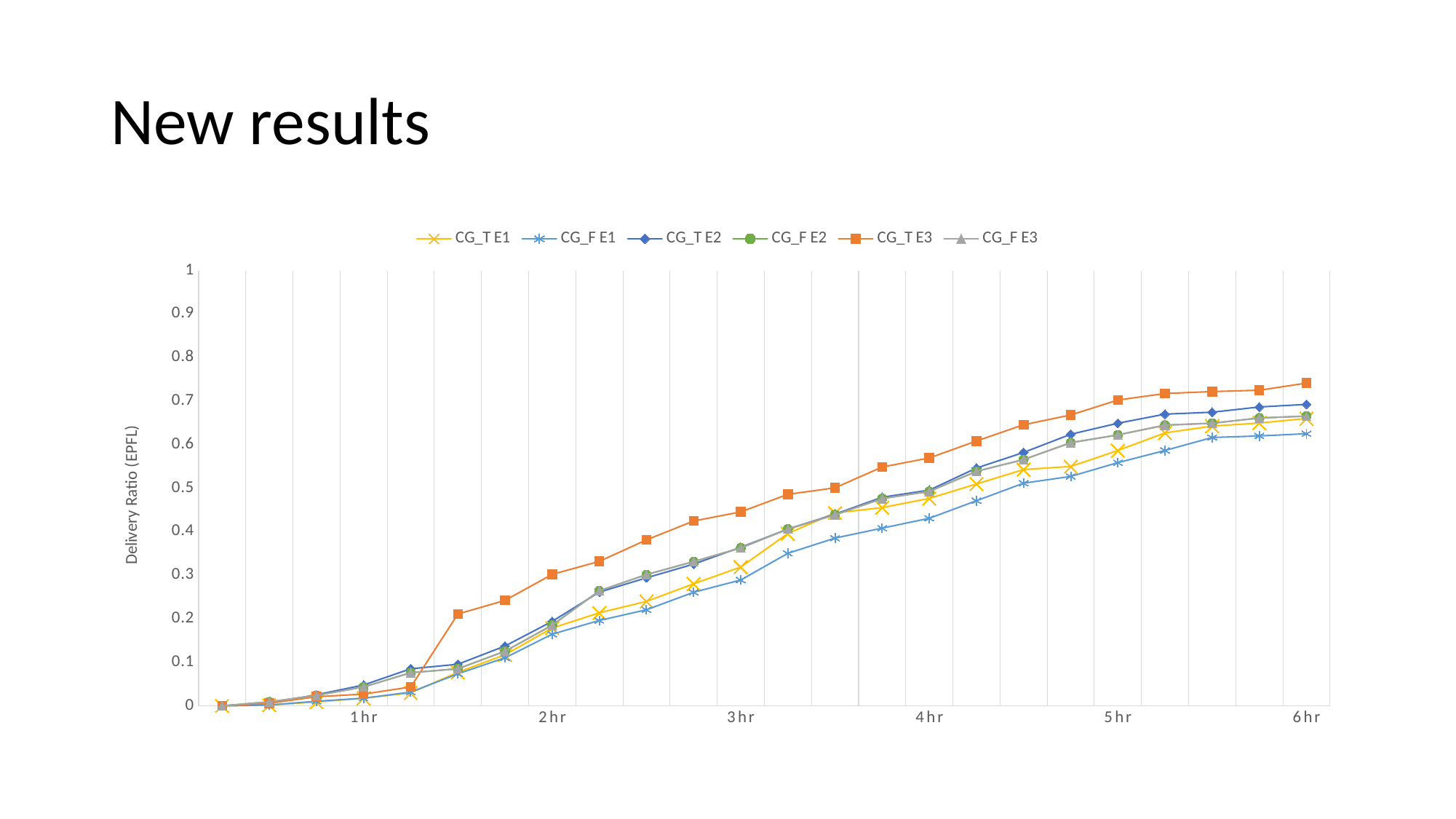

# New results

### Chart

| Category | CG_T E1 | CG_F E1 | CG_T E2 | CG_F E2 | CG_T E3 | CG_F E3 |
|---|---|---|---|---|---|---|
|  | 0.0 | 0.0 | 0.0 | 0.0 | 0.0 | 0.0 |
|  | 0.0018 | 0.0018 | 0.006 | 0.009 | 0.006 | 0.009 |
|  | 0.0088 | 0.0105 | 0.0254 | 0.0239 | 0.0209 | 0.0239 |
| 1hr | 0.0175 | 0.0175 | 0.0478 | 0.0433 | 0.0269 | 0.0433 |
|  | 0.0298 | 0.0315 | 0.0851 | 0.0761 | 0.0433 | 0.0761 |
|  | 0.0771 | 0.0736 | 0.0955 | 0.0851 | 0.2108 | 0.0851 |
|  | 0.1173 | 0.1103 | 0.1373 | 0.1254 | 0.2422 | 0.1254 |
| 2hr | 0.1786 | 0.1646 | 0.194 | 0.1851 | 0.3019 | 0.1851 |
|  | 0.2137 | 0.1961 | 0.2612 | 0.2642 | 0.3318 | 0.2642 |
|  | 0.2399 | 0.2207 | 0.294 | 0.3015 | 0.3812 | 0.3015 |
|  | 0.2802 | 0.2609 | 0.3254 | 0.3313 | 0.4245 | 0.3313 |
| 3hr | 0.3187 | 0.289 | 0.3642 | 0.3627 | 0.4454 | 0.3627 |
|  | 0.3958 | 0.3503 | 0.406 | 0.406 | 0.4858 | 0.406 |
|  | 0.4431 | 0.3853 | 0.4403 | 0.4388 | 0.5007 | 0.4388 |
|  | 0.4553 | 0.4081 | 0.4791 | 0.4761 | 0.5486 | 0.4761 |
| 4hr | 0.4764 | 0.4308 | 0.4955 | 0.4925 | 0.5695 | 0.4925 |
|  | 0.5096 | 0.4711 | 0.5463 | 0.5388 | 0.6084 | 0.5388 |
|  | 0.5429 | 0.5114 | 0.5821 | 0.5657 | 0.6457 | 0.5657 |
|  | 0.5499 | 0.5271 | 0.6239 | 0.6045 | 0.6682 | 0.6045 |
| 5hr | 0.5867 | 0.5587 | 0.6493 | 0.6224 | 0.7025 | 0.6224 |
|  | 0.627 | 0.5867 | 0.6701 | 0.6448 | 0.7175 | 0.6448 |
|  | 0.6427 | 0.6165 | 0.6746 | 0.6493 | 0.722 | 0.6493 |
|  | 0.6497 | 0.62 | 0.6866 | 0.6612 | 0.725 | 0.6612 |
| 6hr | 0.6602 | 0.6252 | 0.6925 | 0.6657 | 0.7414 | 0.6657 |